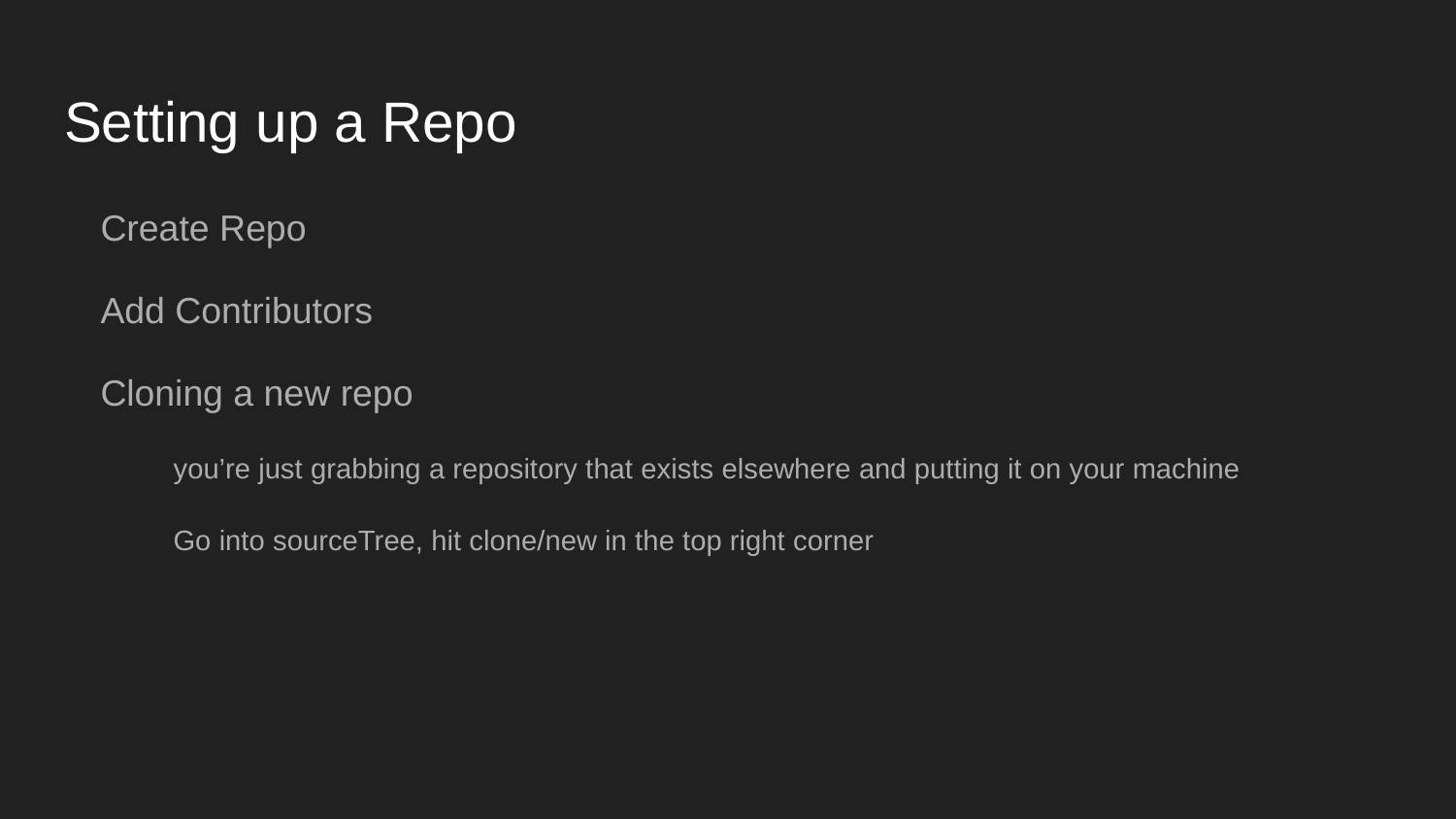

# Setting up a Repo
Create Repo
Add Contributors
Cloning a new repo
you’re just grabbing a repository that exists elsewhere and putting it on your machine
Go into sourceTree, hit clone/new in the top right corner